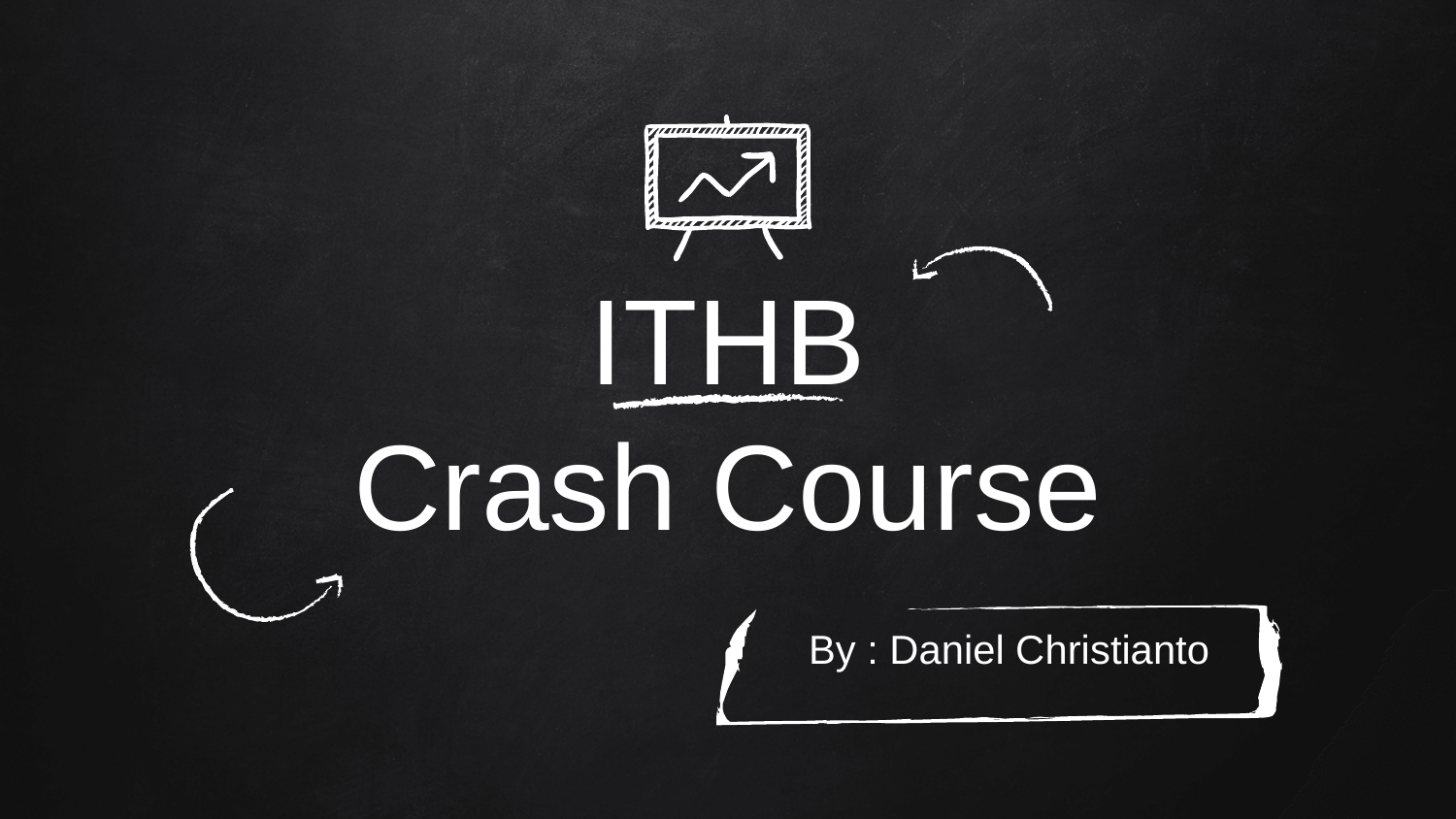

# ITHB
Crash Course

By : Daniel Christianto